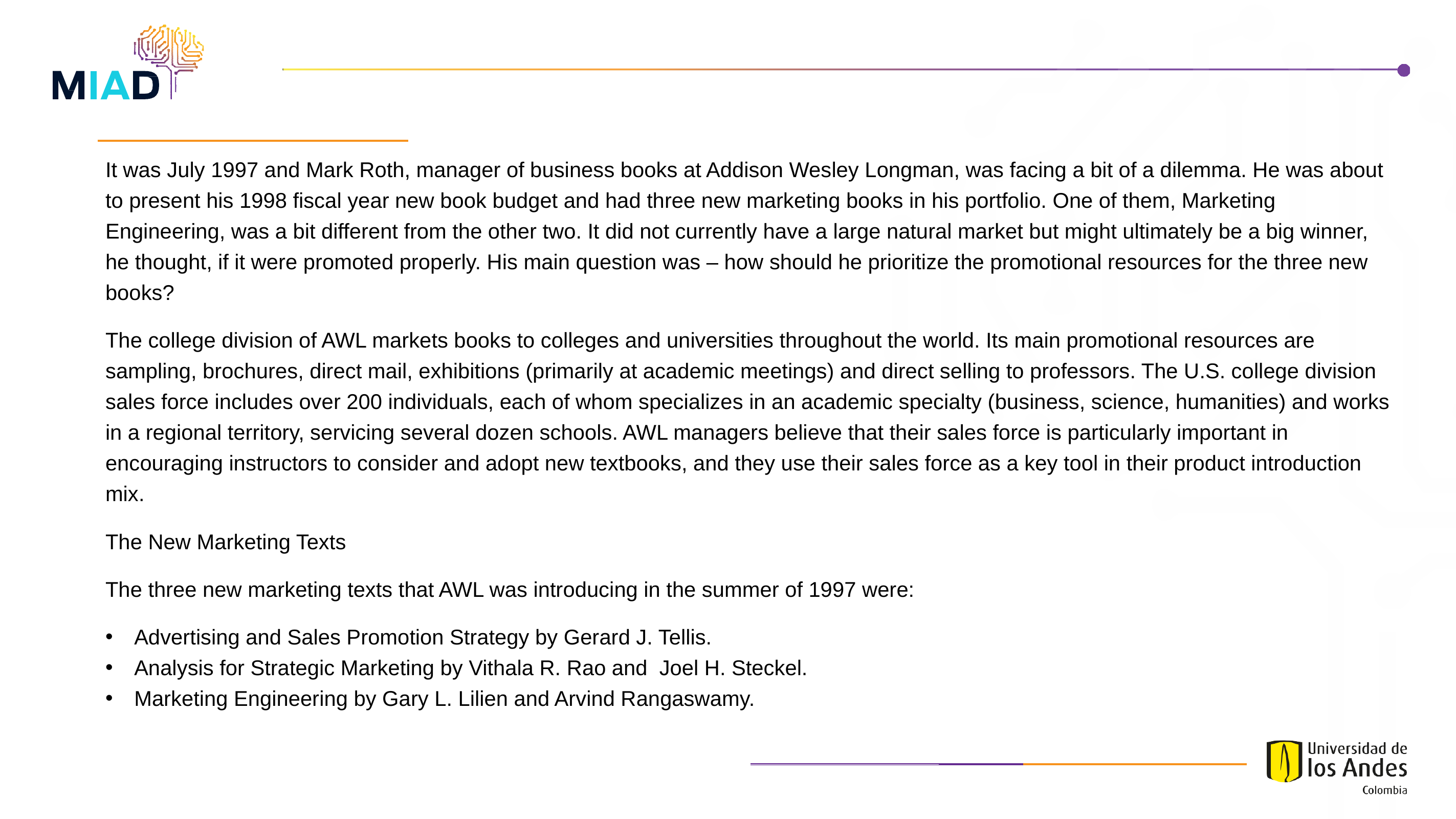

It was July 1997 and Mark Roth, manager of business books at Addison Wesley Longman, was facing a bit of a dilemma. He was about to present his 1998 fiscal year new book budget and had three new marketing books in his portfolio. One of them, Marketing Engineering, was a bit different from the other two. It did not currently have a large natural market but might ultimately be a big winner, he thought, if it were promoted properly. His main question was – how should he prioritize the promotional resources for the three new books?
The college division of AWL markets books to colleges and universities throughout the world. Its main promotional resources are sampling, brochures, direct mail, exhibitions (primarily at academic meetings) and direct selling to professors. The U.S. college division sales force includes over 200 individuals, each of whom specializes in an academic specialty (business, science, humanities) and works in a regional territory, servicing several dozen schools. AWL managers believe that their sales force is particularly important in encouraging instructors to consider and adopt new textbooks, and they use their sales force as a key tool in their product introduction mix.
The New Marketing Texts
The three new marketing texts that AWL was introducing in the summer of 1997 were:
Advertising and Sales Promotion Strategy by Gerard J. Tellis.
Analysis for Strategic Marketing by Vithala R. Rao and  Joel H. Steckel.
Marketing Engineering by Gary L. Lilien and Arvind Rangaswamy.